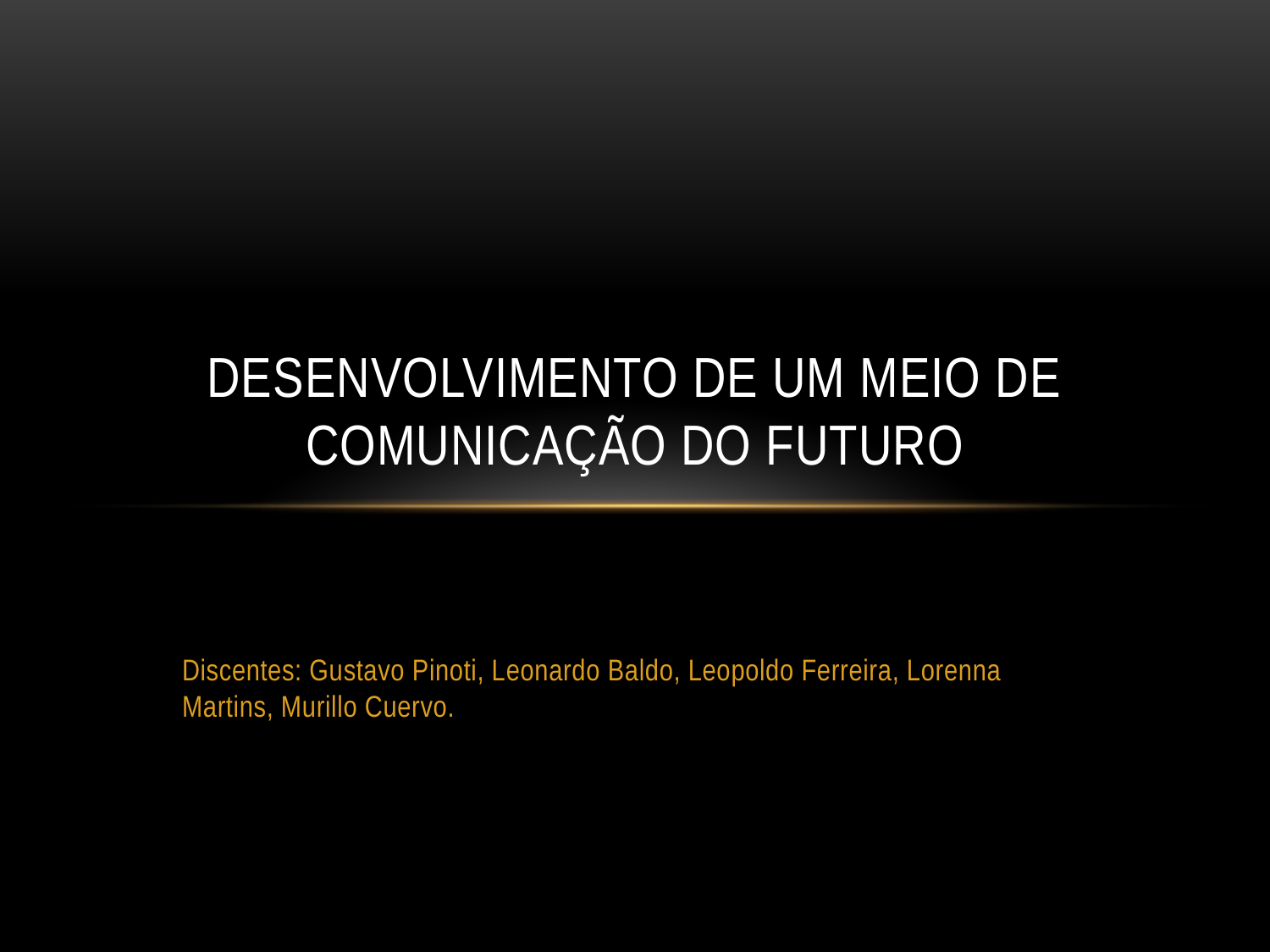

# Desenvolvimento de um meio de comunicação do futuro

Discentes: Gustavo Pinoti, Leonardo Baldo, Leopoldo Ferreira, Lorenna Martins, Murillo Cuervo.